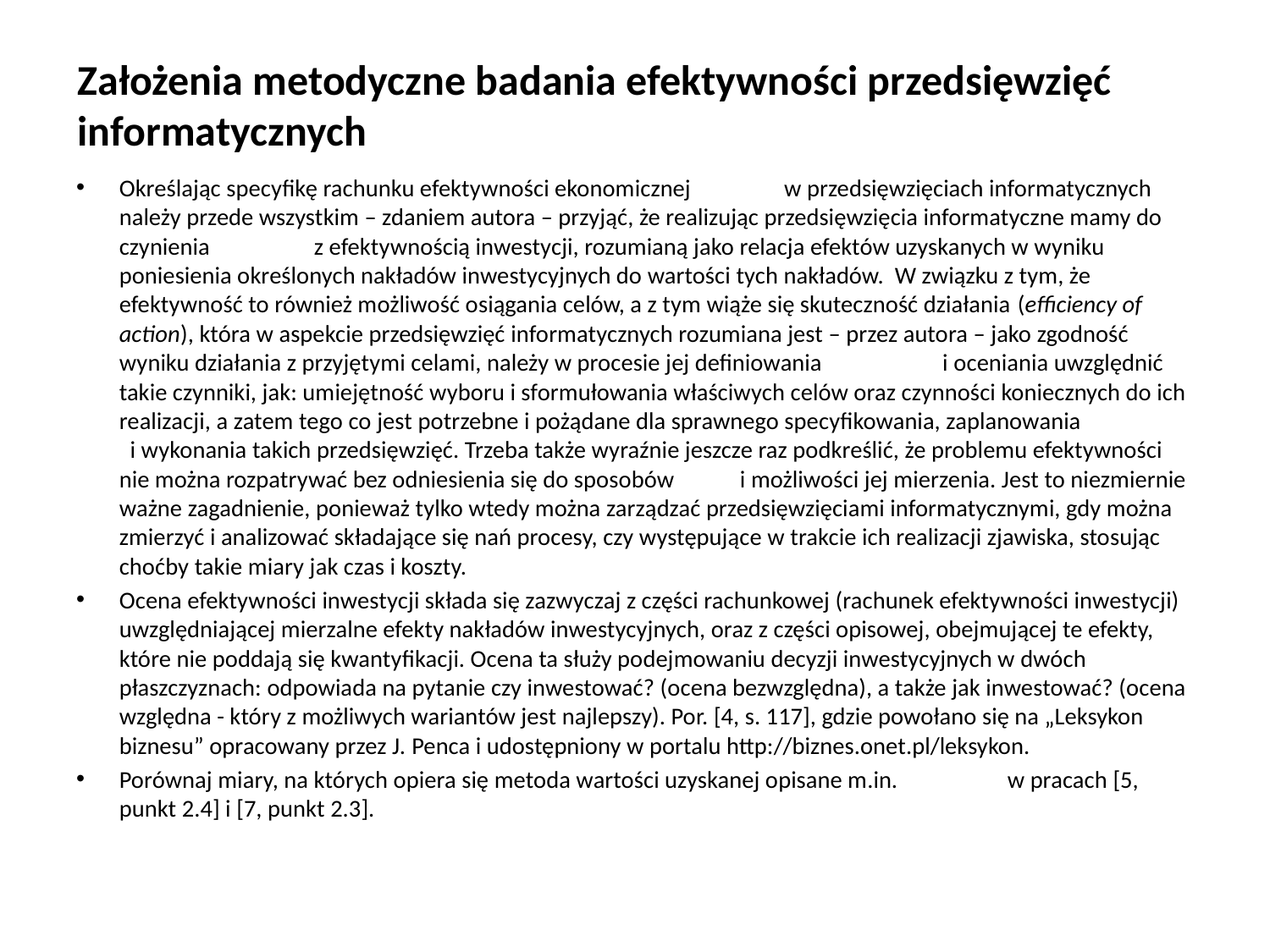

# Założenia metodyczne badania efektywności przedsięwzięć informatycznych
Określając specyfikę rachunku efektywności ekonomicznej                 w przedsięwzięciach informatycznych należy przede wszystkim – zdaniem autora – przyjąć, że realizując przedsięwzięcia informatyczne mamy do czynienia                   z efektywnością inwestycji, rozumianą jako relacja efektów uzyskanych w wyniku poniesienia określonych nakładów inwestycyjnych do wartości tych nakładów.  W związku z tym, że efektywność to również możliwość osiągania celów, a z tym wiąże się skuteczność działania (efficiency of action), która w aspekcie przedsięwzięć informatycznych rozumiana jest – przez autora – jako zgodność wyniku działania z przyjętymi celami, należy w procesie jej definiowania                      i oceniania uwzględnić takie czynniki, jak: umiejętność wyboru i sformułowania właściwych celów oraz czynności koniecznych do ich realizacji, a zatem tego co jest potrzebne i pożądane dla sprawnego specyfikowania, zaplanowania                       i wykonania takich przedsięwzięć. Trzeba także wyraźnie jeszcze raz podkreślić, że problemu efektywności nie można rozpatrywać bez odniesienia się do sposobów            i możliwości jej mierzenia. Jest to niezmiernie ważne zagadnienie, ponieważ tylko wtedy można zarządzać przedsięwzięciami informatycznymi, gdy można zmierzyć i analizować składające się nań procesy, czy występujące w trakcie ich realizacji zjawiska, stosując choćby takie miary jak czas i koszty.
Ocena efektywności inwestycji składa się zazwyczaj z części rachunkowej (rachunek efektywności inwestycji) uwzględniającej mierzalne efekty nakładów inwestycyjnych, oraz z części opisowej, obejmującej te efekty, które nie poddają się kwantyfikacji. Ocena ta służy podejmowaniu decyzji inwestycyjnych w dwóch płaszczyznach: odpowiada na pytanie czy inwestować? (ocena bezwzględna), a także jak inwestować? (ocena względna - który z możliwych wariantów jest najlepszy). Por. [4, s. 117], gdzie powołano się na „Leksykon biznesu” opracowany przez J. Penca i udostępniony w portalu http://biznes.onet.pl/leksykon.
Porównaj miary, na których opiera się metoda wartości uzyskanej opisane m.in.                    w pracach [5, punkt 2.4] i [7, punkt 2.3].